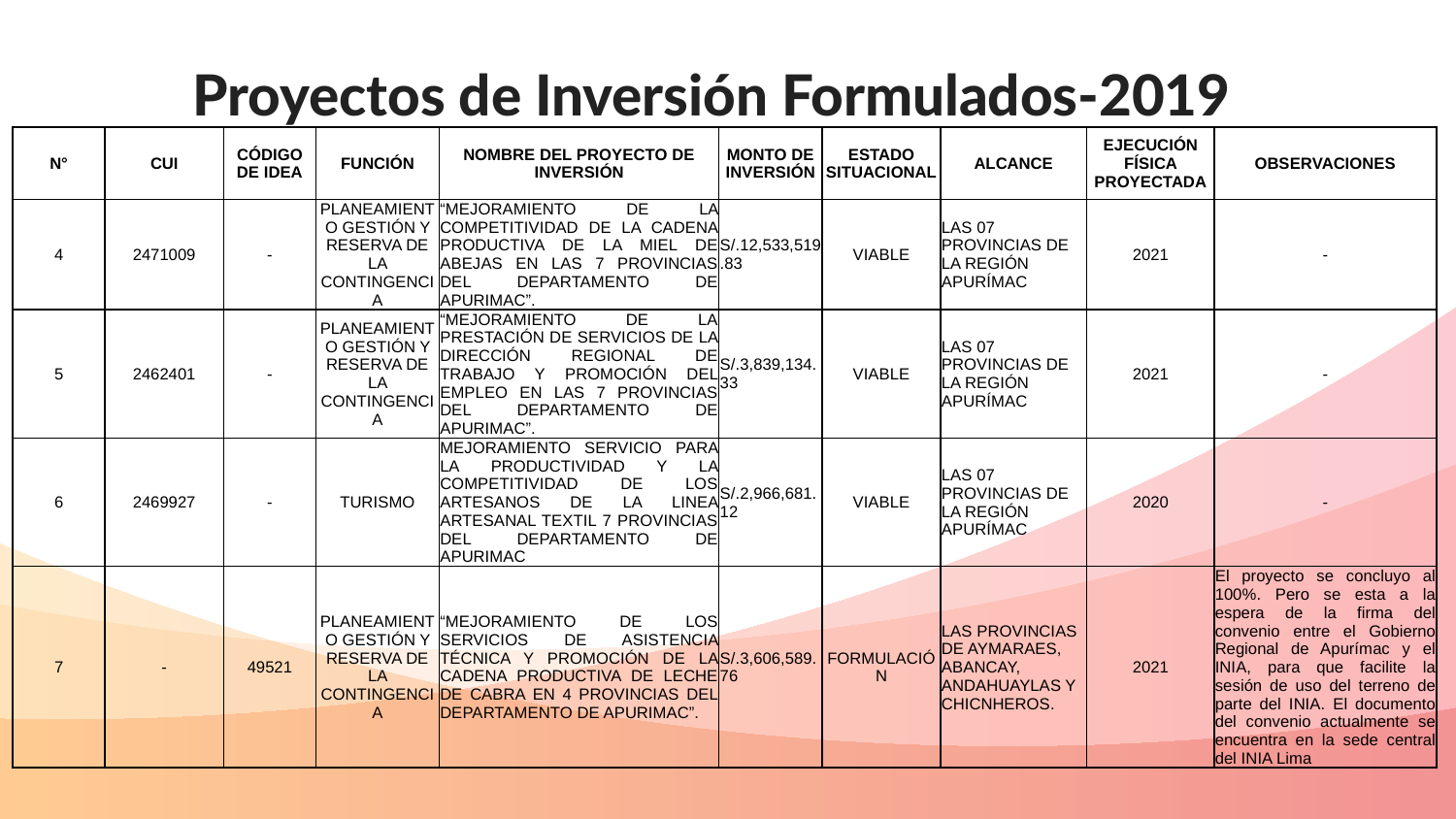

Proyectos de Inversión Formulados-2019
| N° | CUI | CÓDIGO DE IDEA | FUNCIÓN | NOMBRE DEL PROYECTO DE INVERSIÓN | MONTO DE INVERSIÓN | ESTADO SITUACIONAL | ALCANCE | EJECUCIÓN FÍSICA PROYECTADA | OBSERVACIONES |
| --- | --- | --- | --- | --- | --- | --- | --- | --- | --- |
| 4 | 2471009 | - | PLANEAMIENTO GESTIÓN Y RESERVA DE LA CONTINGENCIA | “MEJORAMIENTO DE LA COMPETITIVIDAD DE LA CADENA PRODUCTIVA DE LA MIEL DE ABEJAS EN LAS 7 PROVINCIAS DEL DEPARTAMENTO DE APURIMAC”. | S/.12,533,519.83 | VIABLE | LAS 07 PROVINCIAS DE LA REGIÓN APURÍMAC | 2021 | - |
| 5 | 2462401 | - | PLANEAMIENTO GESTIÓN Y RESERVA DE LA CONTINGENCIA | “MEJORAMIENTO DE LA PRESTACIÓN DE SERVICIOS DE LA DIRECCIÓN REGIONAL DE TRABAJO Y PROMOCIÓN DEL EMPLEO EN LAS 7 PROVINCIAS DEL DEPARTAMENTO DE APURIMAC”. | S/.3,839,134.33 | VIABLE | LAS 07 PROVINCIAS DE LA REGIÓN APURÍMAC | 2021 | - |
| 6 | 2469927 | - | TURISMO | MEJORAMIENTO SERVICIO PARA LA PRODUCTIVIDAD Y LA COMPETITIVIDAD DE LOS ARTESANOS DE LA LINEA ARTESANAL TEXTIL 7 PROVINCIAS DEL DEPARTAMENTO DE APURIMAC | S/.2,966,681.12 | VIABLE | LAS 07 PROVINCIAS DE LA REGIÓN APURÍMAC | 2020 | - |
| 7 | - | 49521 | PLANEAMIENTO GESTIÓN Y RESERVA DE LA CONTINGENCIA | “MEJORAMIENTO DE LOS SERVICIOS DE ASISTENCIA TÉCNICA Y PROMOCIÓN DE LA CADENA PRODUCTIVA DE LECHE DE CABRA EN 4 PROVINCIAS DEL DEPARTAMENTO DE APURIMAC”. | S/.3,606,589.76 | FORMULACIÓN | LAS PROVINCIAS DE AYMARAES, ABANCAY, ANDAHUAYLAS Y CHICNHEROS. | 2021 | El proyecto se concluyo al 100%. Pero se esta a la espera de la firma del convenio entre el Gobierno Regional de Apurímac y el INIA, para que facilite la sesión de uso del terreno de parte del INIA. El documento del convenio actualmente se encuentra en la sede central del INIA Lima |